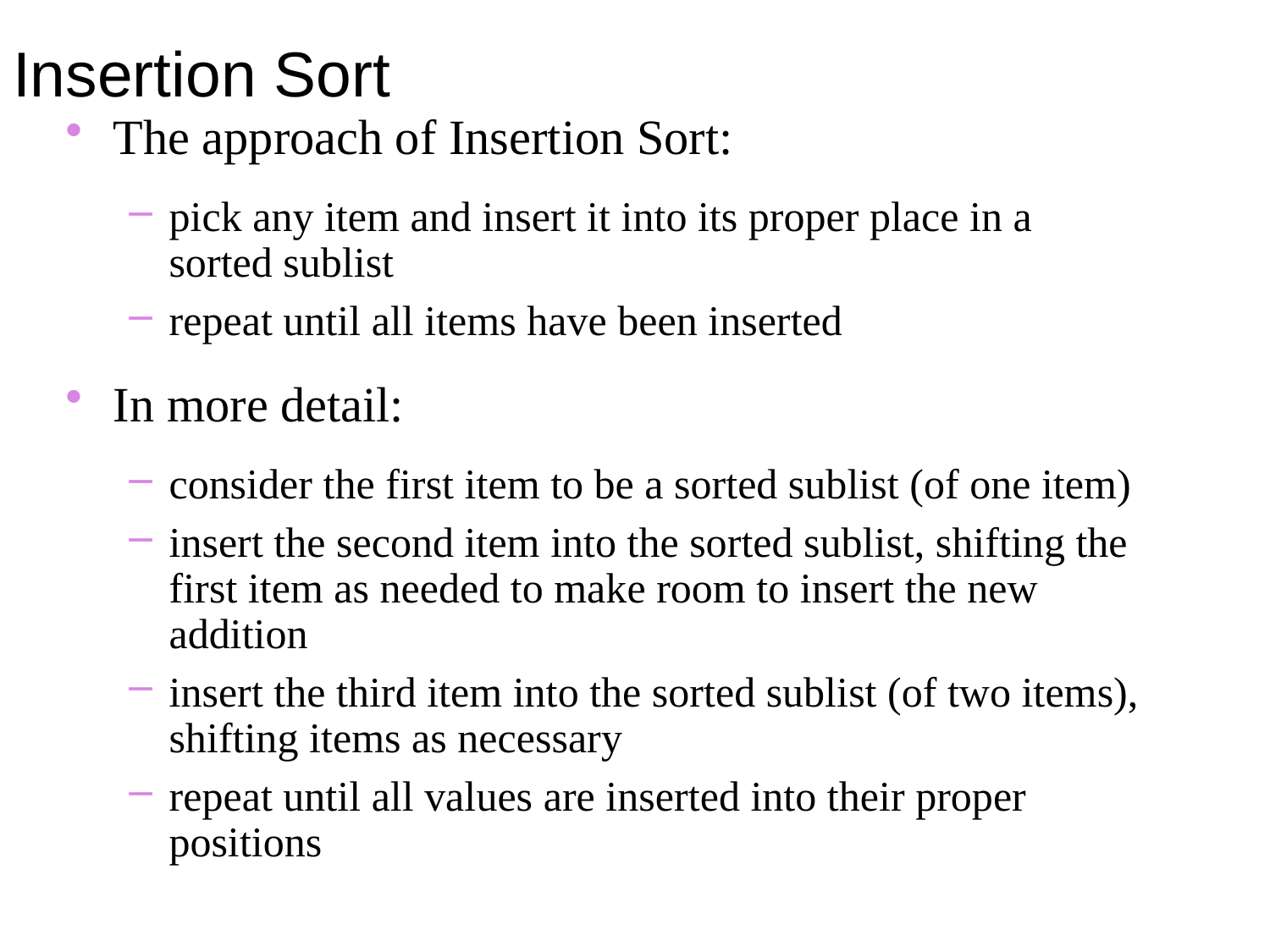

# Insertion Sort
The approach of Insertion Sort:
pick any item and insert it into its proper place in a sorted sublist
repeat until all items have been inserted
In more detail:
consider the first item to be a sorted sublist (of one item)
insert the second item into the sorted sublist, shifting the first item as needed to make room to insert the new addition
insert the third item into the sorted sublist (of two items), shifting items as necessary
repeat until all values are inserted into their proper positions